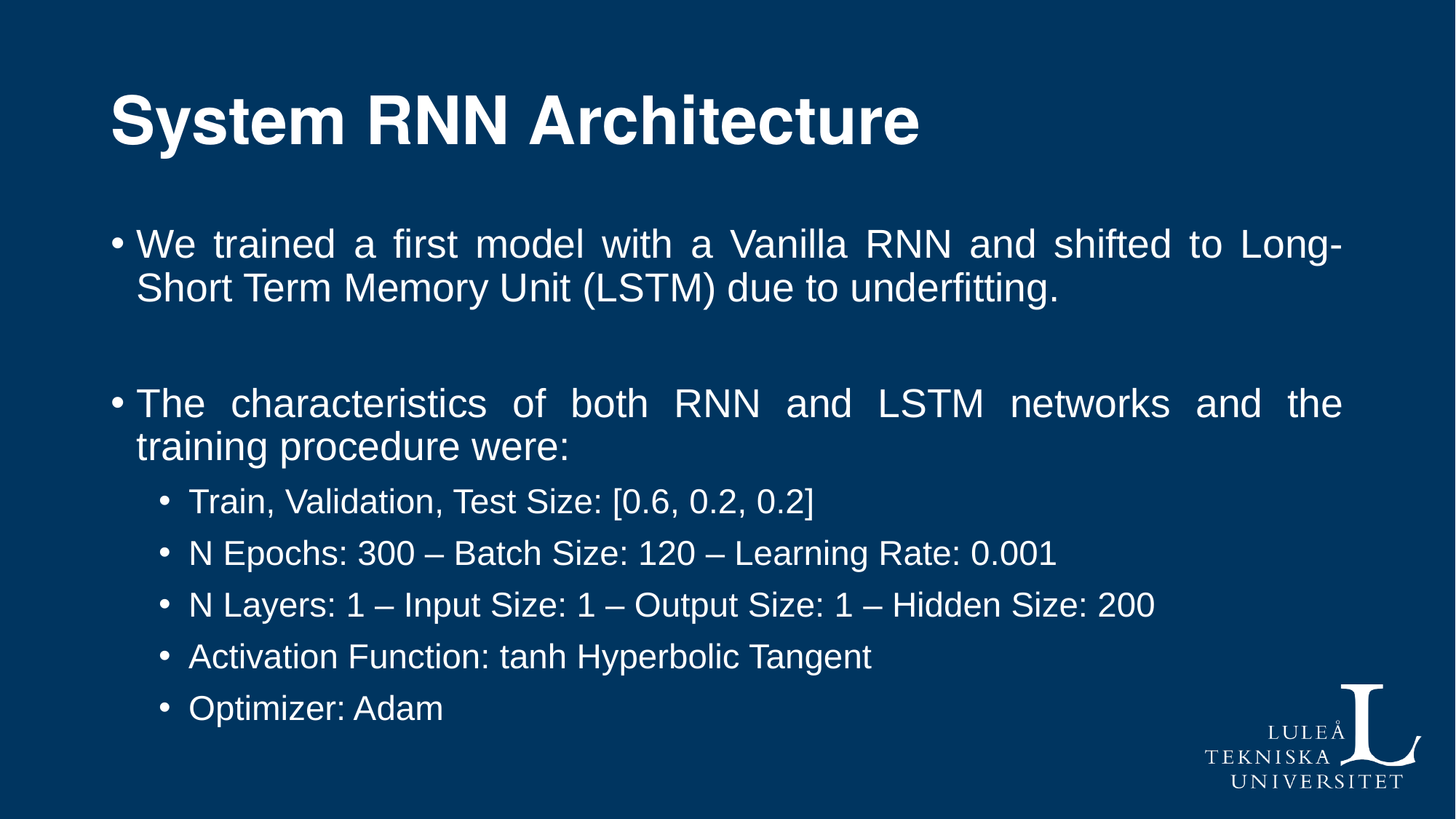

System RNN Architecture
We trained a first model with a Vanilla RNN and shifted to Long-Short Term Memory Unit (LSTM) due to underfitting.

The characteristics of both RNN and LSTM networks and the training procedure were:
Train, Validation, Test Size: [0.6, 0.2, 0.2]
N Epochs: 300 – Batch Size: 120 – Learning Rate: 0.001
N Layers: 1 – Input Size: 1 – Output Size: 1 – Hidden Size: 200
Activation Function: tanh Hyperbolic Tangent
Optimizer: Adam